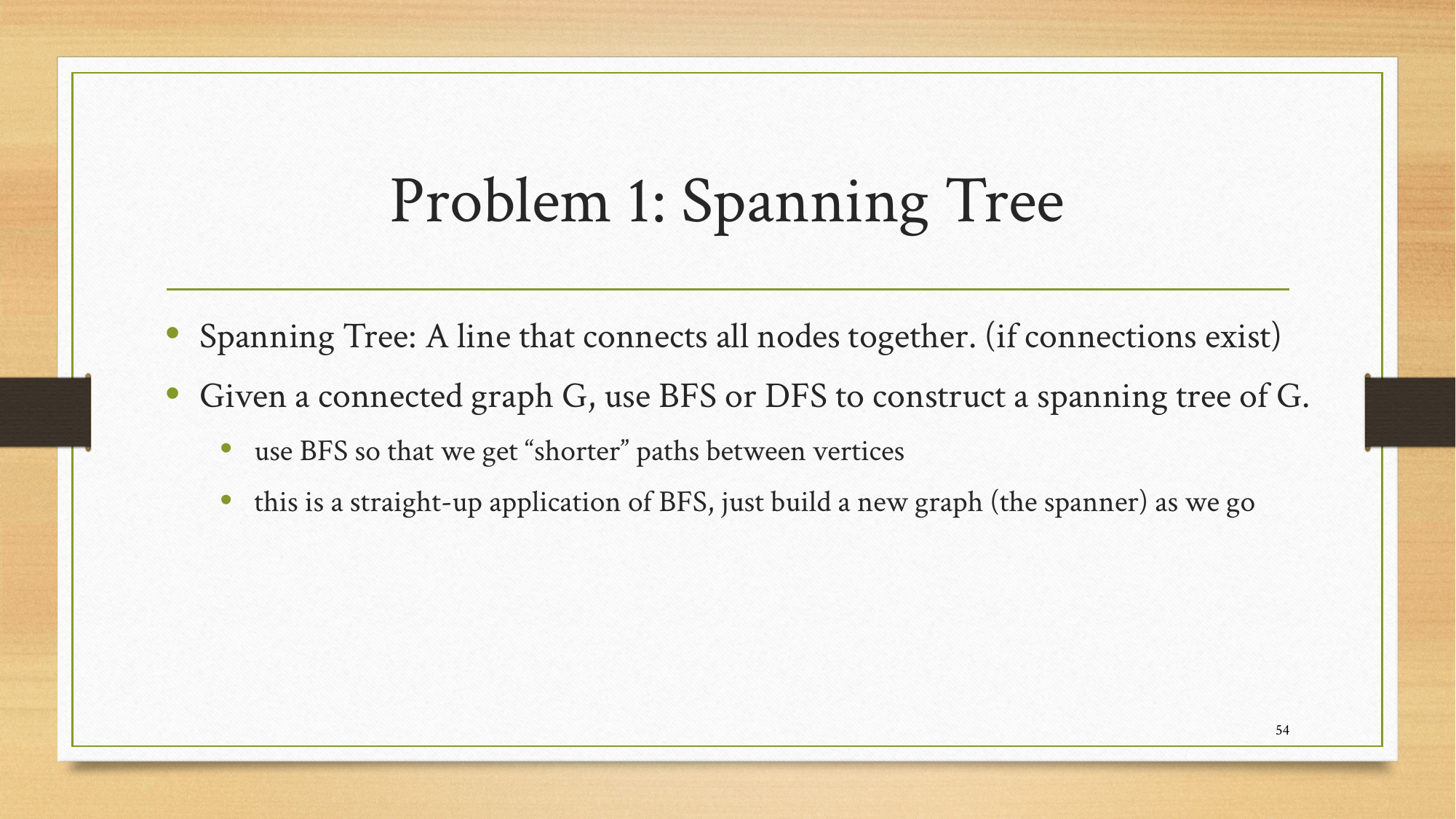

# Problem 1: Spanning Tree
Spanning Tree: A line that connects all nodes together. (if connections exist)
Given a connected graph G, use BFS or DFS to construct a spanning tree of G.
use BFS so that we get “shorter” paths between vertices
this is a straight-up application of BFS, just build a new graph (the spanner) as we go
54